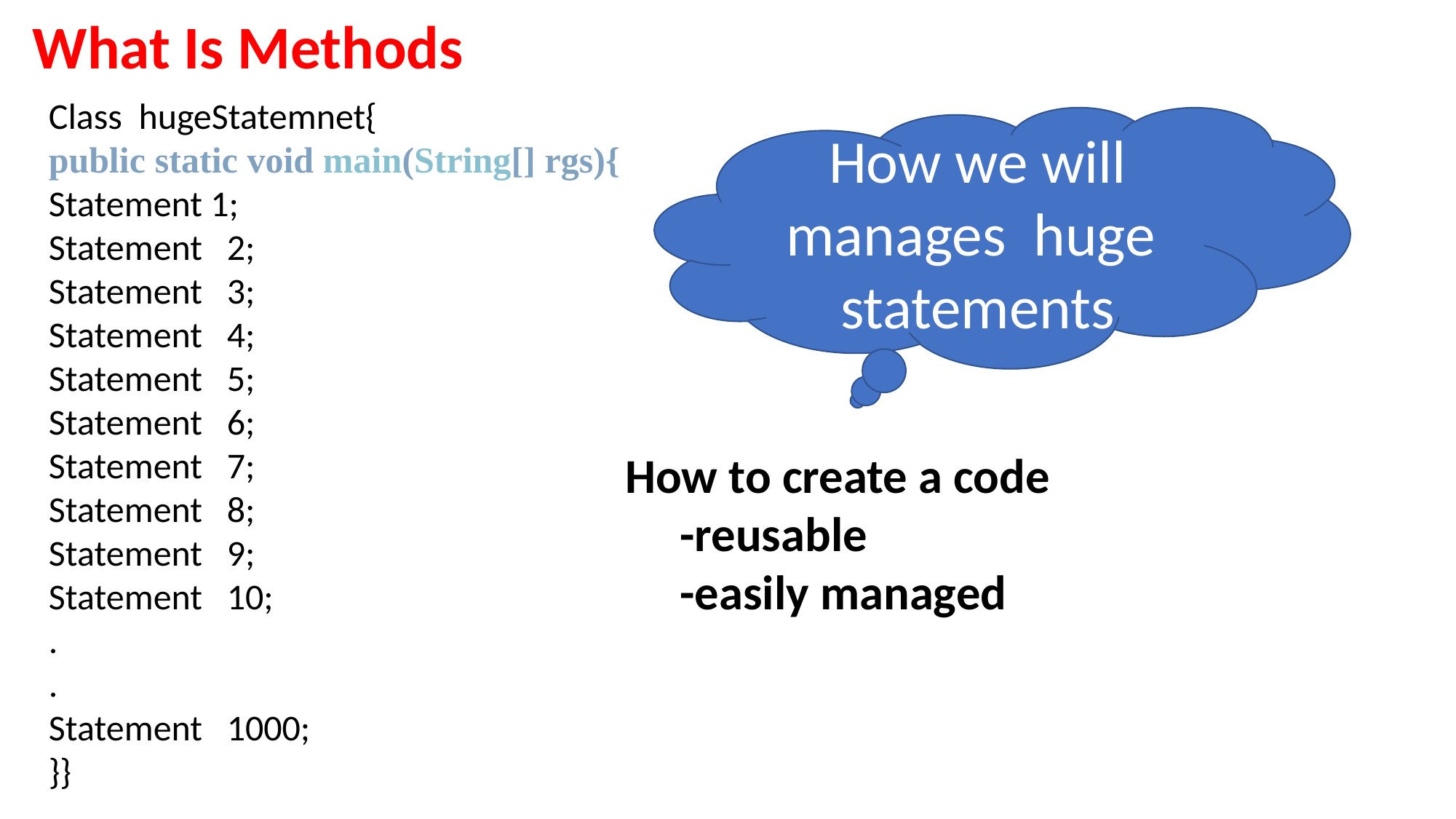

What Is Methods
Class  hugeStatemnet{
public static void main(String[] rgs){ args
Statement 1;
Statement   2;
Statement   3;
Statement   4;
Statement   5;
Statement   6;
Statement   7;
Statement   8;
Statement   9;
Statement   10;
.
.
Statement   1000;
}}

How we will manages  huge  statements
How to create a code
-reusable
-easily managed